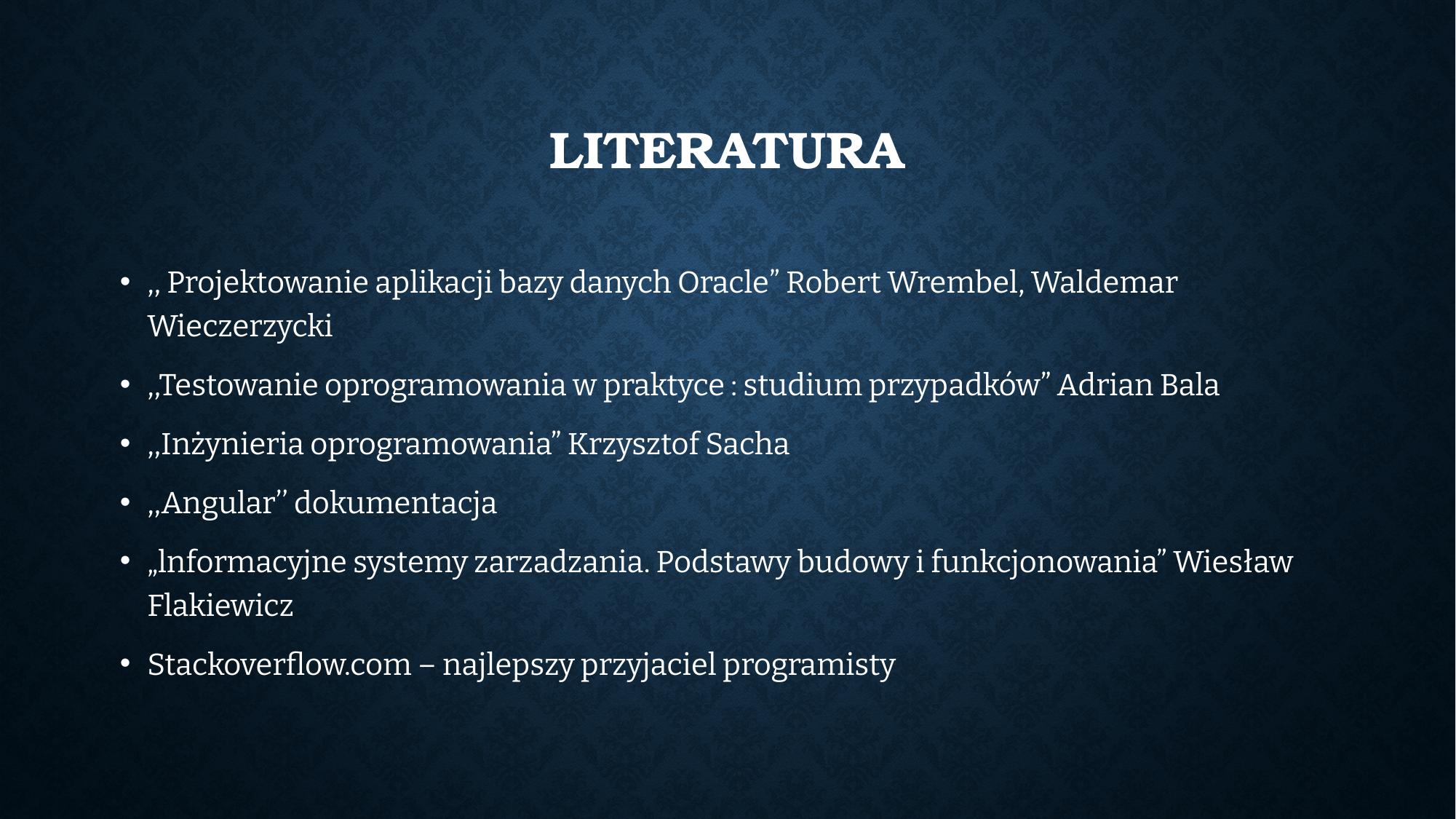

# Literatura
,, Projektowanie aplikacji bazy danych Oracle” Robert Wrembel, Waldemar Wieczerzycki
,,Testowanie oprogramowania w praktyce : studium przypadków” Adrian Bala
,,Inżynieria oprogramowania” Krzysztof Sacha
,,Angular’’ dokumentacja
„lnformacyjne systemy zarzadzania. Podstawy budowy i funkcjonowania” Wiesław Flakiewicz
Stackoverflow.com – najlepszy przyjaciel programisty